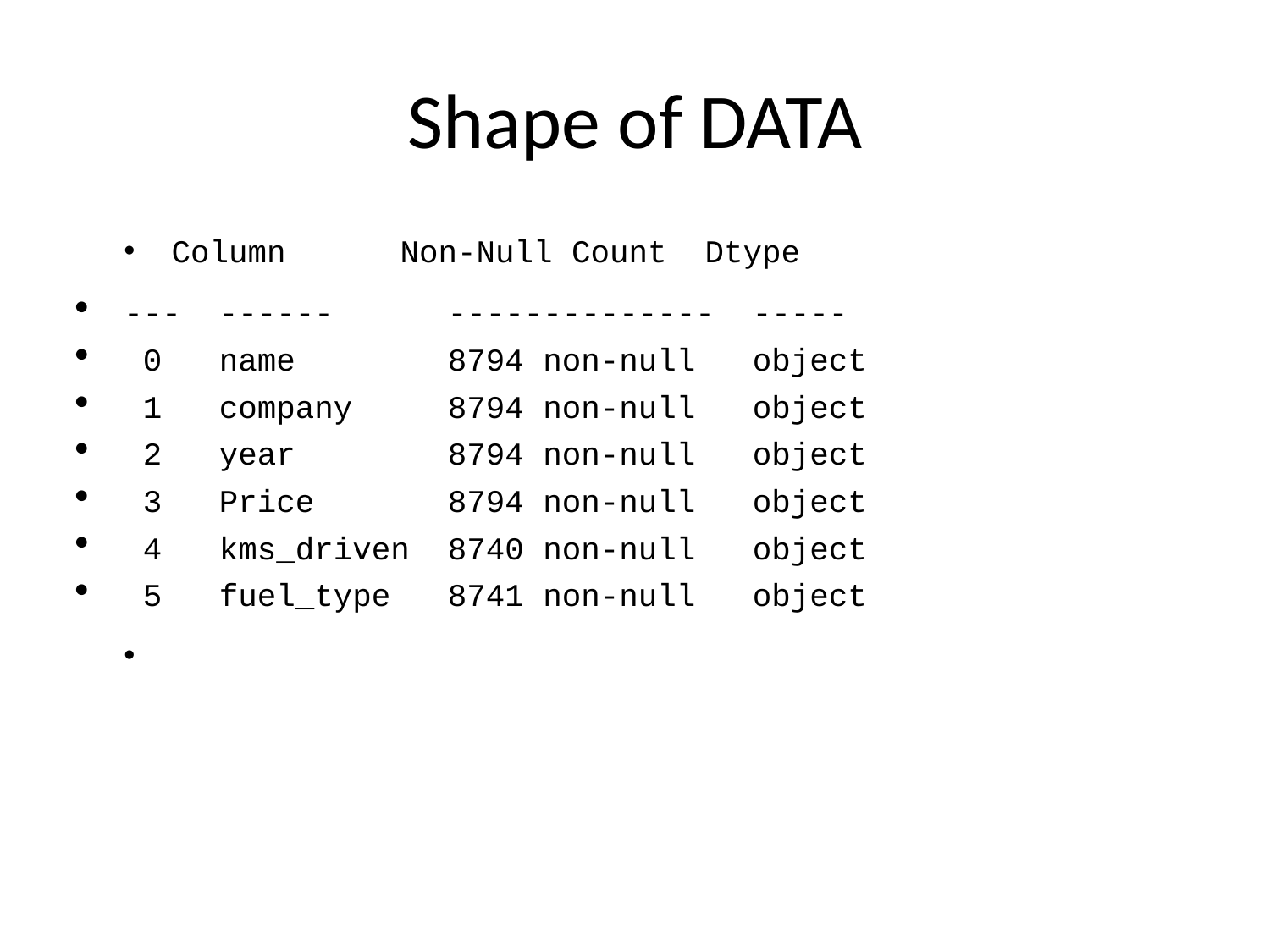

# Shape of DATA
Column      Non-Null Count  Dtype
---  ------      --------------  -----
 0   name        8794 non-null   object
 1   company     8794 non-null   object
 2   year        8794 non-null   object
 3   Price       8794 non-null   object
 4   kms_driven  8740 non-null   object
 5   fuel_type   8741 non-null   object